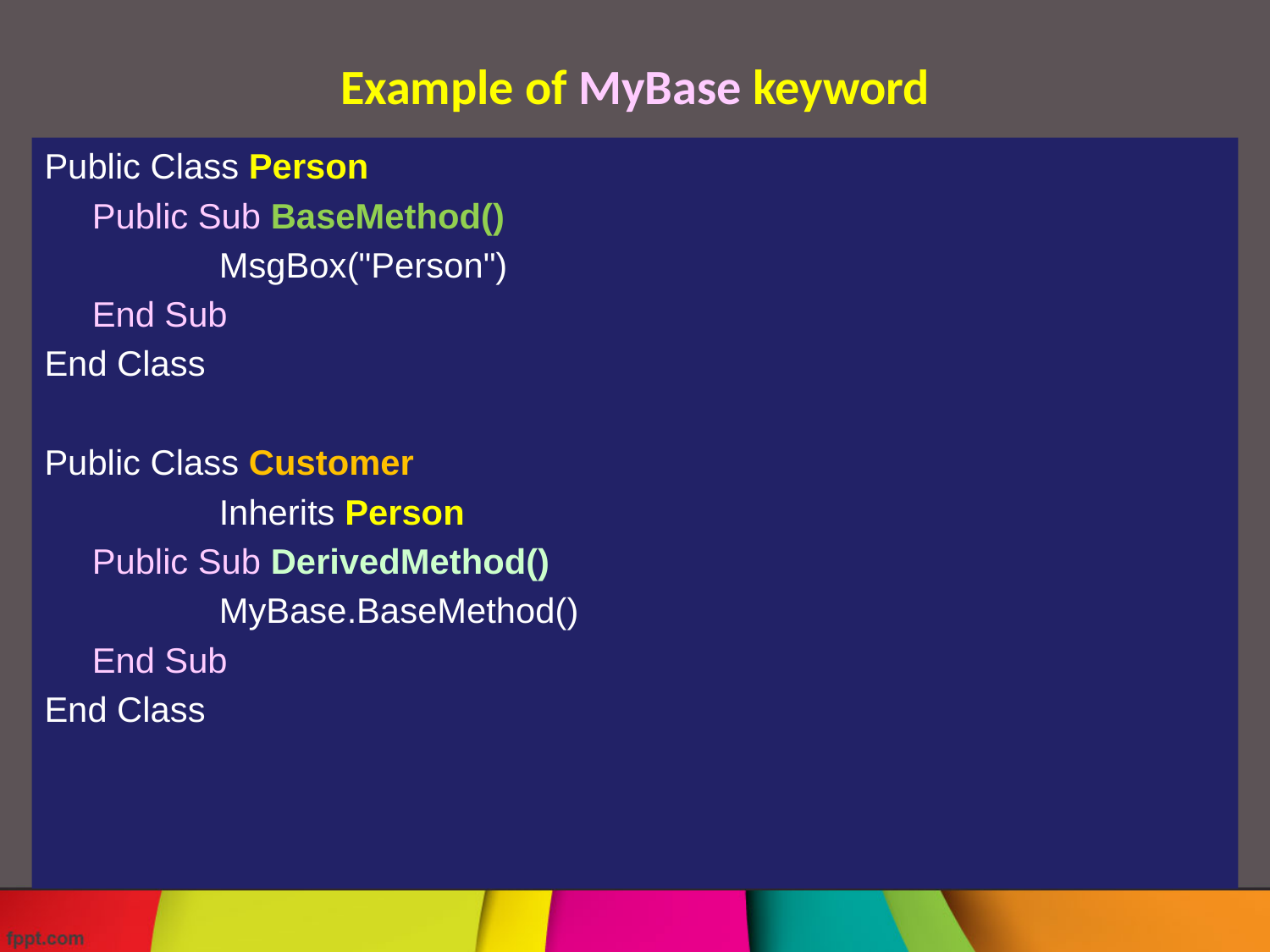

# Example of MyBase keyword
Public Class Person
	Public Sub BaseMethod()
		MsgBox("Person")
	End Sub
End Class

Public Class Customer
		Inherits Person
	Public Sub DerivedMethod()
		MyBase.BaseMethod()
	End Sub
End Class